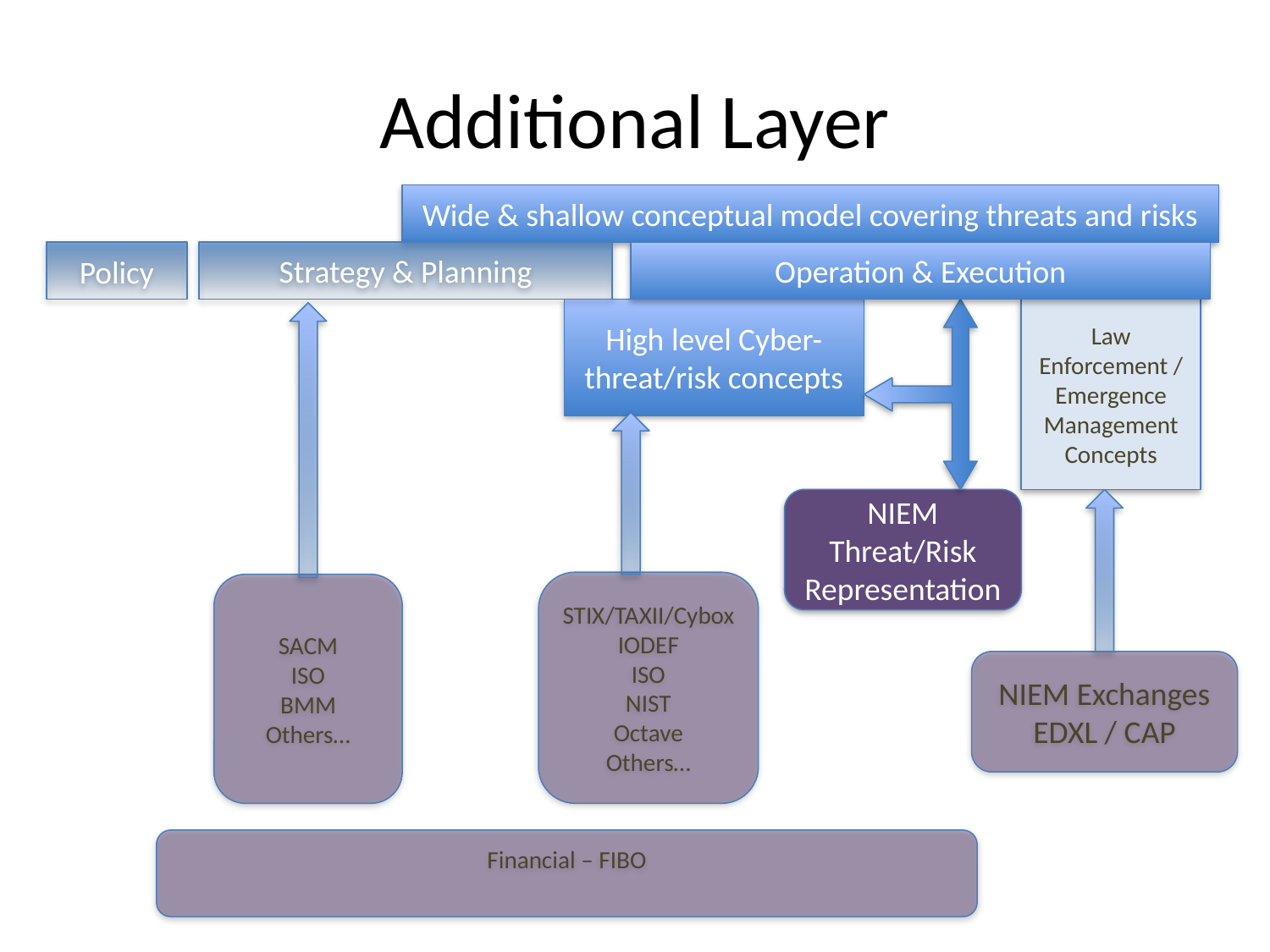

# Additional Layer
Wide & shallow conceptual model covering threats and risks
Operation & Execution
Strategy & Planning
Policy
High level Cyber-threat/risk concepts

Law Enforcement / Emergence Management Concepts

NIEM Threat/Risk Representation

STIX/TAXII/Cybox
IODEF
ISO
NIST
Octave
Others…
SACM
ISO
BMM
Others…
NIEM Exchanges
EDXL / CAP
Financial – FIBO